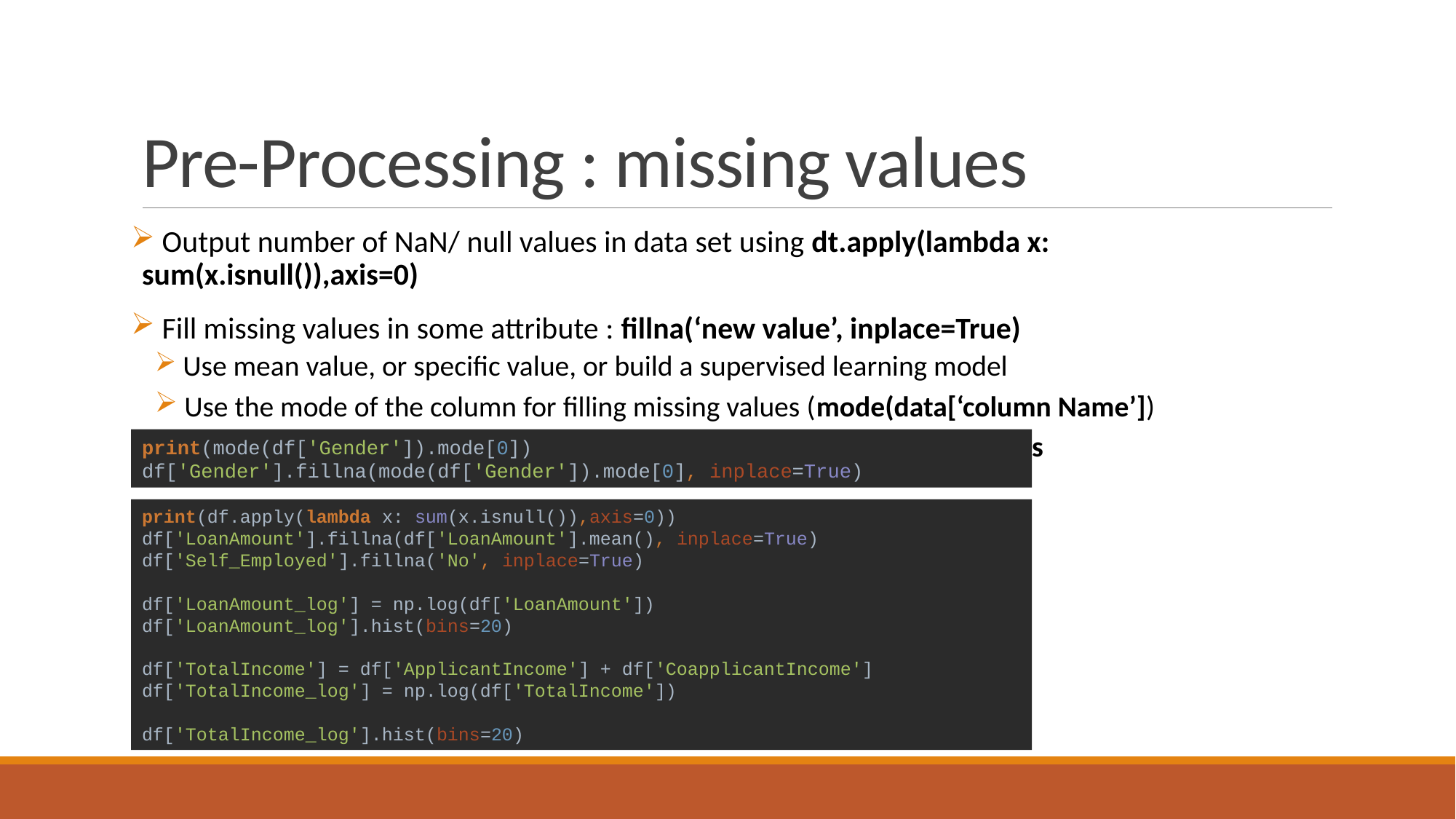

# Pre-Processing : missing values
 Output number of NaN/ null values in data set using dt.apply(lambda x: sum(x.isnull()),axis=0)
 Fill missing values in some attribute : fillna(‘new value’, inplace=True)
 Use mean value, or specific value, or build a supervised learning model
 Use the mode of the column for filling missing values (mode(data[‘column Name’])
 Treat for extreme values in distribution using log or other math operators

print(mode(df['Gender']).mode[0])
df['Gender'].fillna(mode(df['Gender']).mode[0], inplace=True)
print(df.apply(lambda x: sum(x.isnull()),axis=0))
df['LoanAmount'].fillna(df['LoanAmount'].mean(), inplace=True)
df['Self_Employed'].fillna('No', inplace=True)
df['LoanAmount_log'] = np.log(df['LoanAmount'])
df['LoanAmount_log'].hist(bins=20)
df['TotalIncome'] = df['ApplicantIncome'] + df['CoapplicantIncome']
df['TotalIncome_log'] = np.log(df['TotalIncome'])
df['TotalIncome_log'].hist(bins=20)